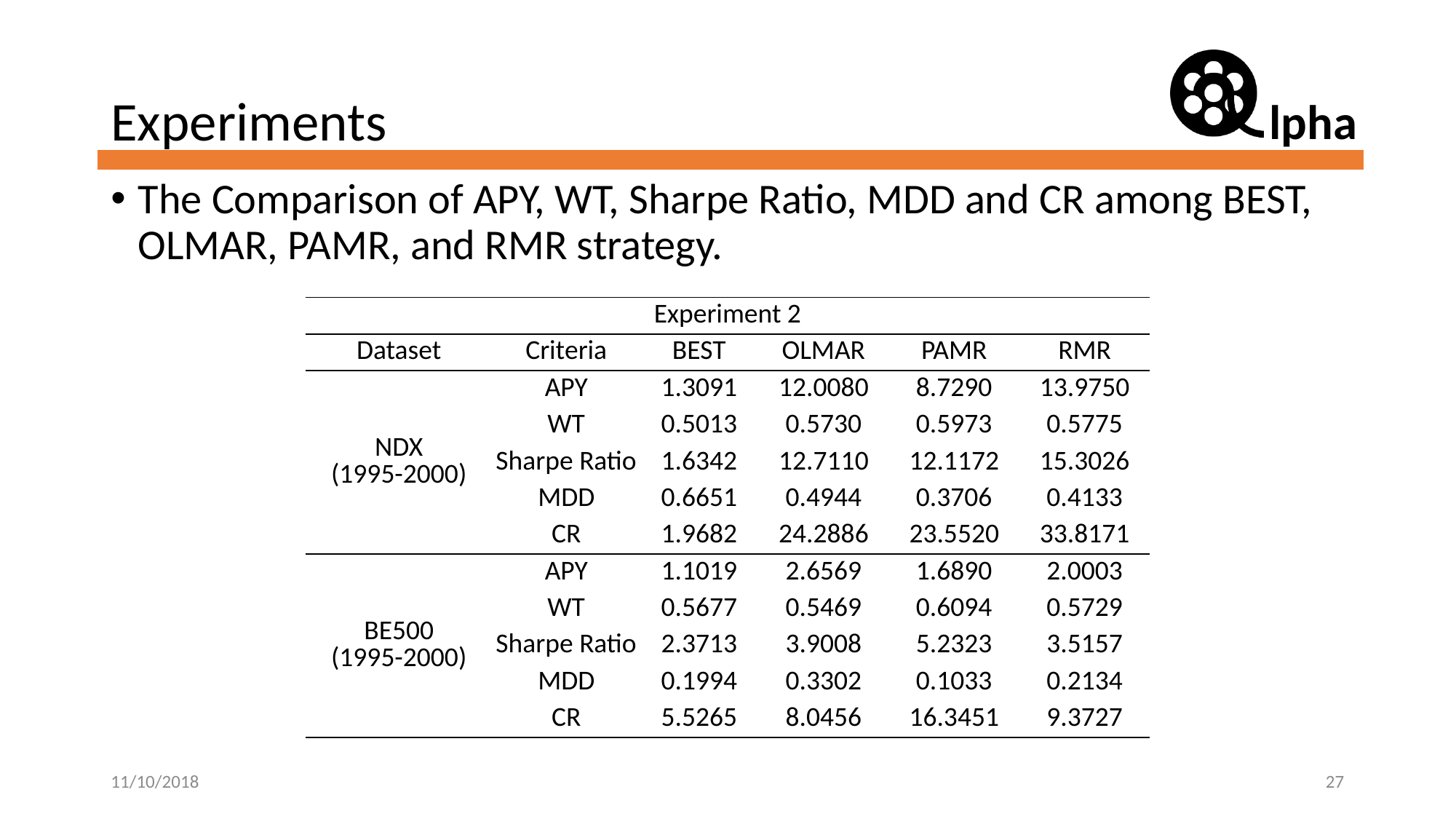

# Experiments
The Comparison of APY, WT, Sharpe Ratio, MDD and CR among BEST, OLMAR, PAMR, and RMR strategy.

| Experiment 2 |  |  |  |  |  |
| --- | --- | --- | --- | --- | --- |
| Dataset | Criteria | BEST | OLMAR | PAMR | RMR |
| NDX (1995-2000) | APY | 1.3091 | 12.0080 | 8.7290 | 13.9750 |
|  | WT | 0.5013 | 0.5730 | 0.5973 | 0.5775 |
|  | Sharpe Ratio | 1.6342 | 12.7110 | 12.1172 | 15.3026 |
|  | MDD | 0.6651 | 0.4944 | 0.3706 | 0.4133 |
|  | CR | 1.9682 | 24.2886 | 23.5520 | 33.8171 |
| BE500 (1995-2000) | APY | 1.1019 | 2.6569 | 1.6890 | 2.0003 |
|  | WT | 0.5677 | 0.5469 | 0.6094 | 0.5729 |
|  | Sharpe Ratio | 2.3713 | 3.9008 | 5.2323 | 3.5157 |
|  | MDD | 0.1994 | 0.3302 | 0.1033 | 0.2134 |
|  | CR | 5.5265 | 8.0456 | 16.3451 | 9.3727 |
11/10/2018
27